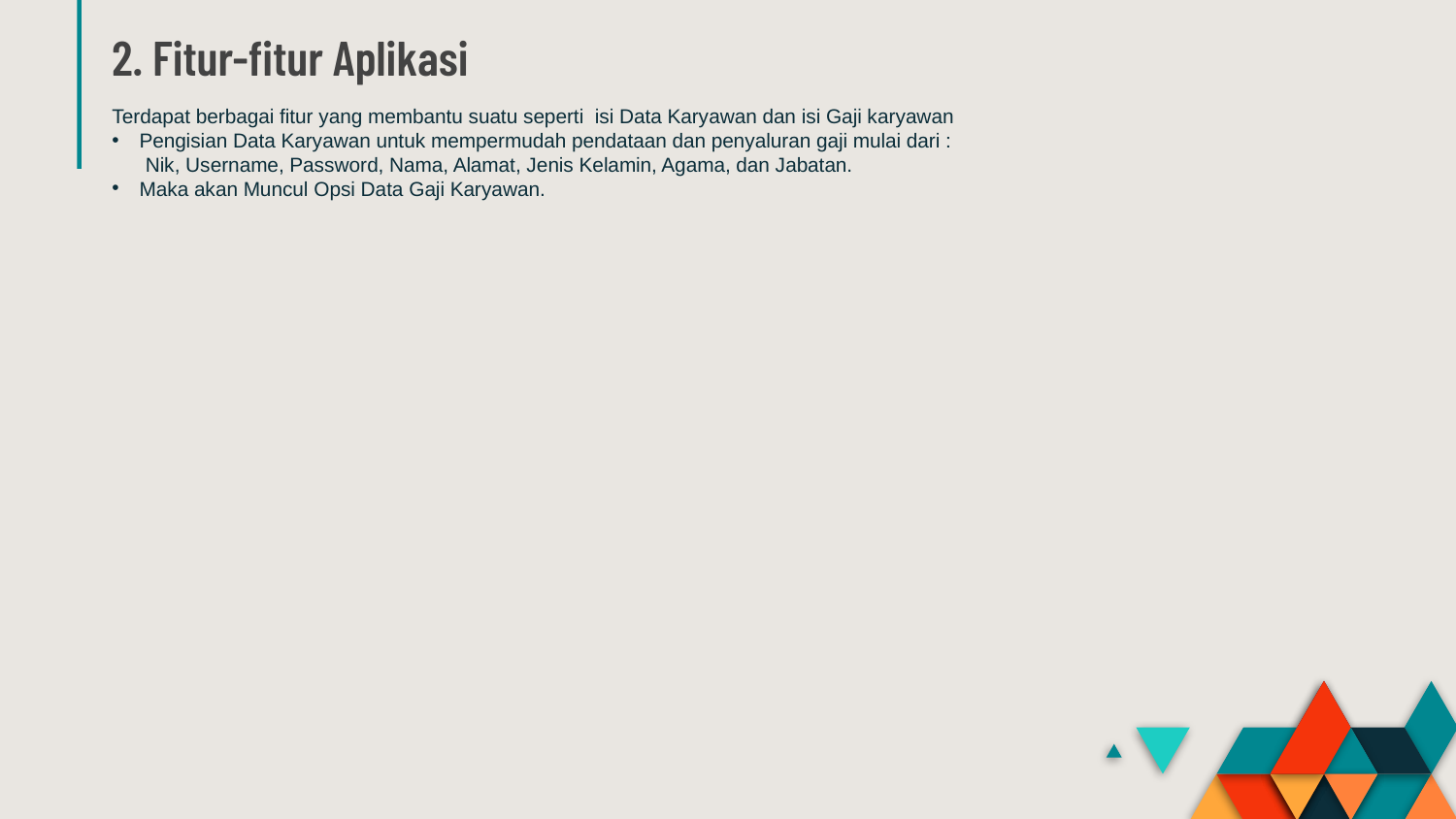

# 2. Fitur-fitur Aplikasi
Terdapat berbagai fitur yang membantu suatu seperti  isi Data Karyawan dan isi Gaji karyawan
Pengisian Data Karyawan untuk mempermudah pendataan dan penyaluran gaji mulai dari :
      Nik, Username, Password, Nama, Alamat, Jenis Kelamin, Agama, dan Jabatan.
Maka akan Muncul Opsi Data Gaji Karyawan.